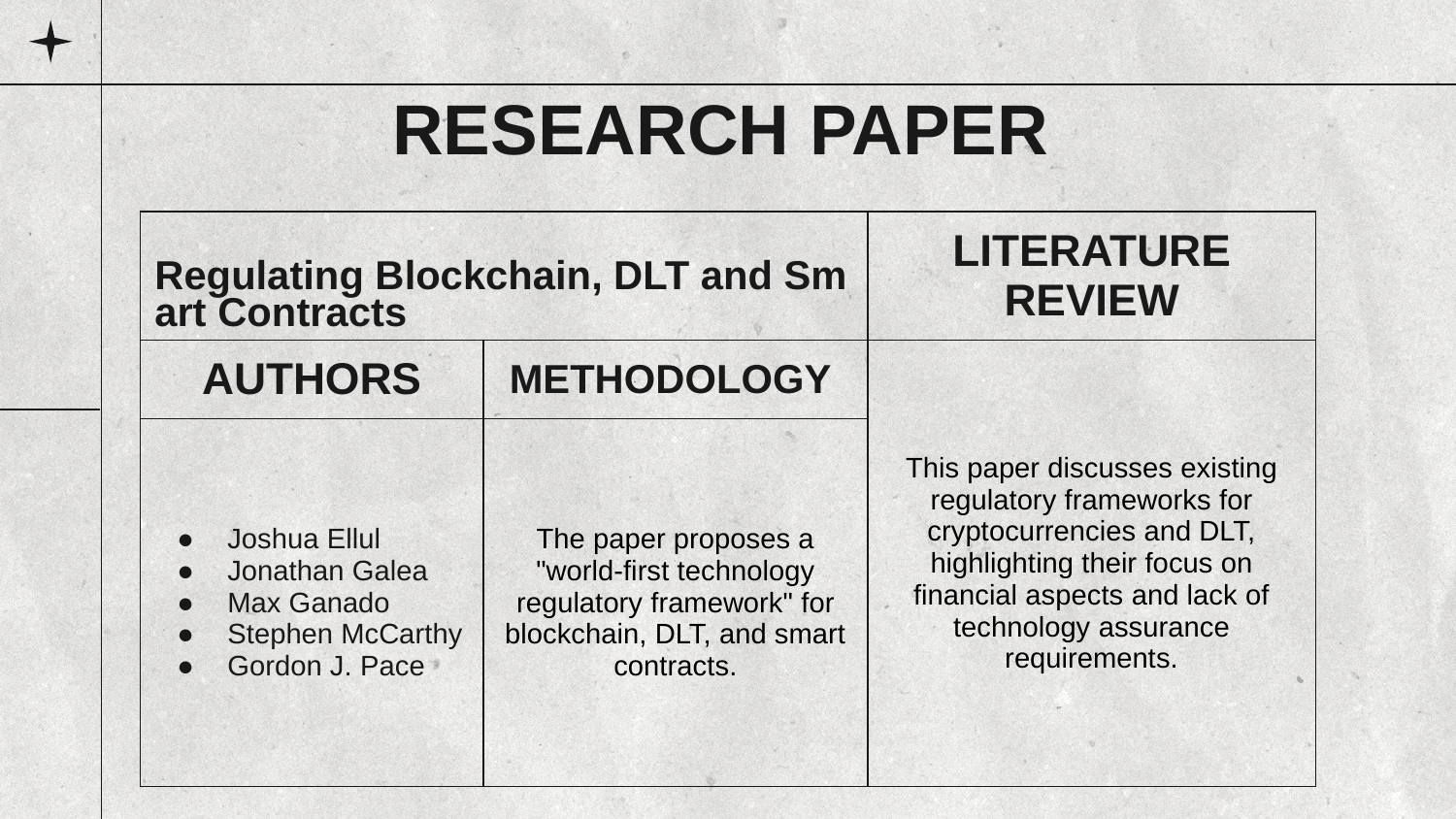

# RESEARCH PAPER
| Regulating Blockchain, DLT and Smart Contracts |  | LITERATURE REVIEW |
| --- | --- | --- |
| AUTHORS | METHODOLOGY | This paper discusses existing regulatory frameworks for cryptocurrencies and DLT, highlighting their focus on financial aspects and lack of technology assurance requirements. |
| Joshua Ellul Jonathan Galea Max Ganado Stephen McCarthy Gordon J. Pace | The paper proposes a "world-first technology regulatory framework" for blockchain, DLT, and smart contracts. |  |